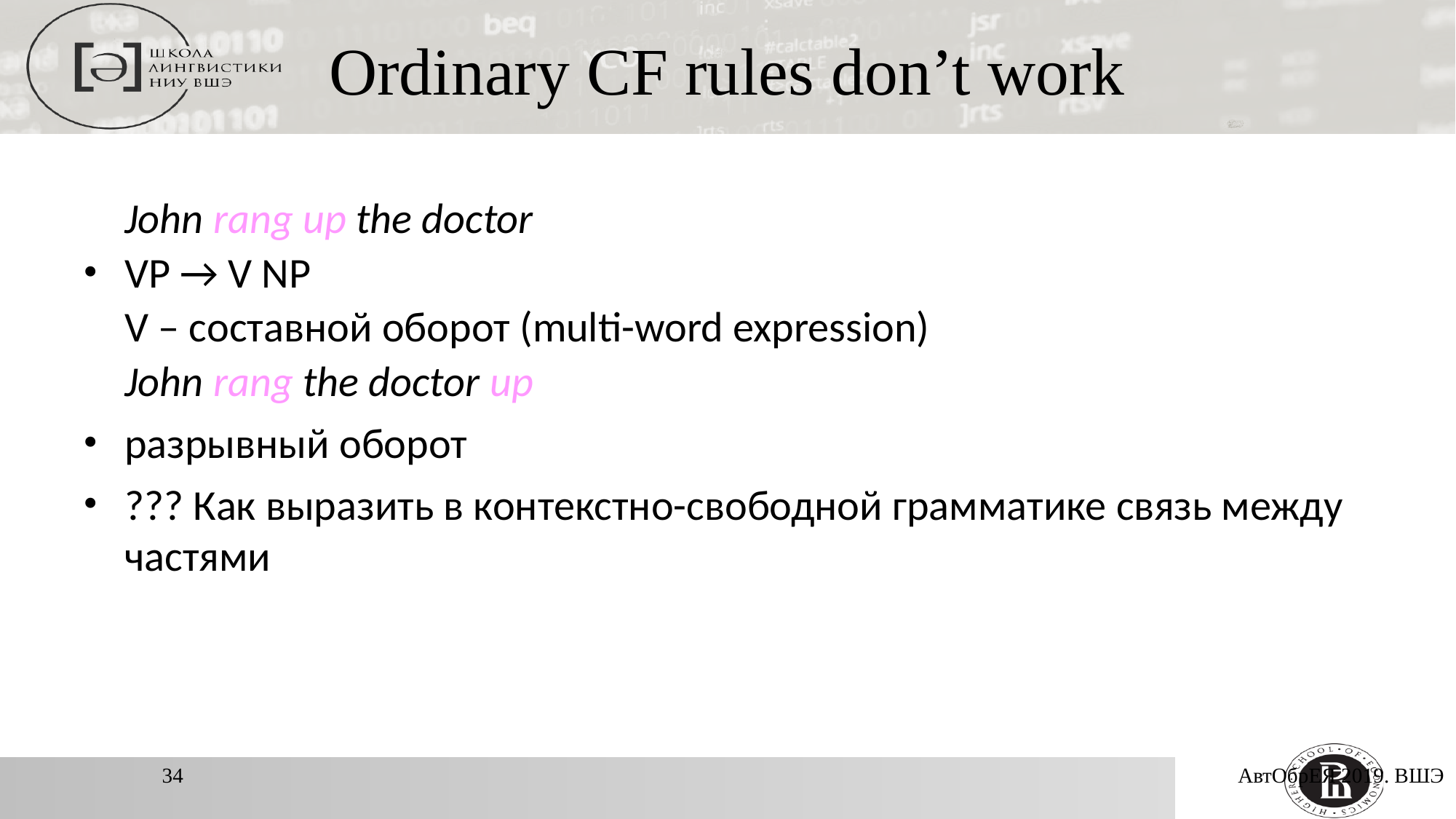

Ordinary CF rules don’t work
John rang up the doctor
VP → V NP
V – составной оборот (multi-word expression)
John rang the doctor up
разрывный оборот
??? Как выразить в контекстно-свободной грамматике связь между частями

34
АвтОбрЕЯ 2019. ВШЭ